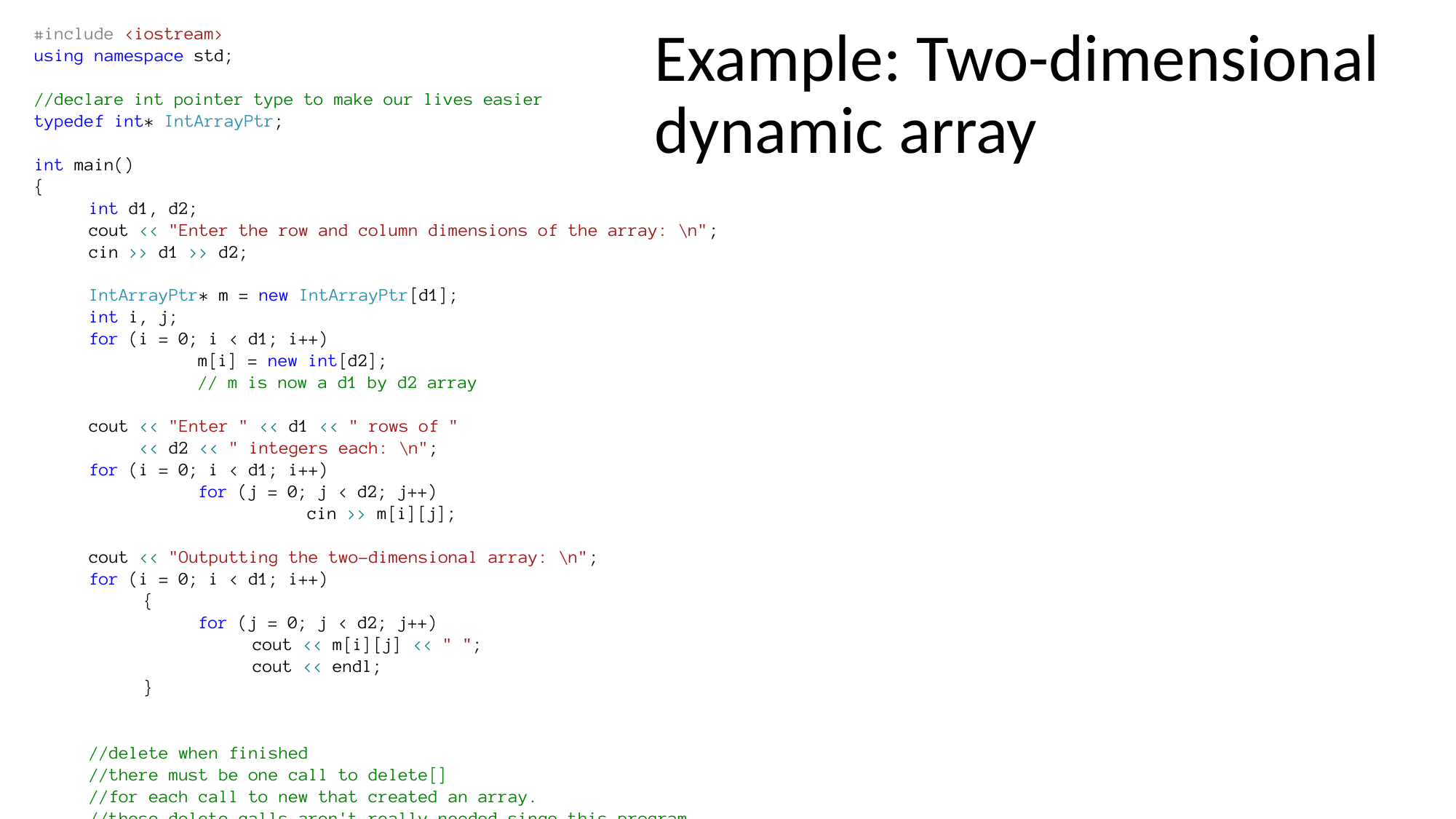

#include <iostream>
using namespace std;

//declare int pointer type to make our lives easier
typedef int* IntArrayPtr;

int main()
{
int d1, d2;
cout << "Enter the row and column dimensions of the array: \n";
cin >> d1 >> d2;

IntArrayPtr* m = new IntArrayPtr[d1];
int i, j;
for (i = 0; i < d1; i++)
	m[i] = new int[d2];
	// m is now a d1 by d2 array

cout << "Enter " << d1 << " rows of "
     << d2 << " integers each: \n";
for (i = 0; i < d1; i++)
	for (j = 0; j < d2; j++)
		cin >> m[i][j];

cout << "Outputting the two-dimensional array: \n";
for (i = 0; i < d1; i++)
{
for (j = 0; j < d2; j++)
cout << m[i][j] << " ";
cout << endl;
}

//delete when finished
//there must be one call to delete[]
//for each call to new that created an array.
//these delete calls aren't really needed since this program
//is ending, but included for reference
for (i = 0; i < d1; i++)
	delete[] m[i];
delete[] m;

return 0;
}

# Example: Two-dimensional dynamic array